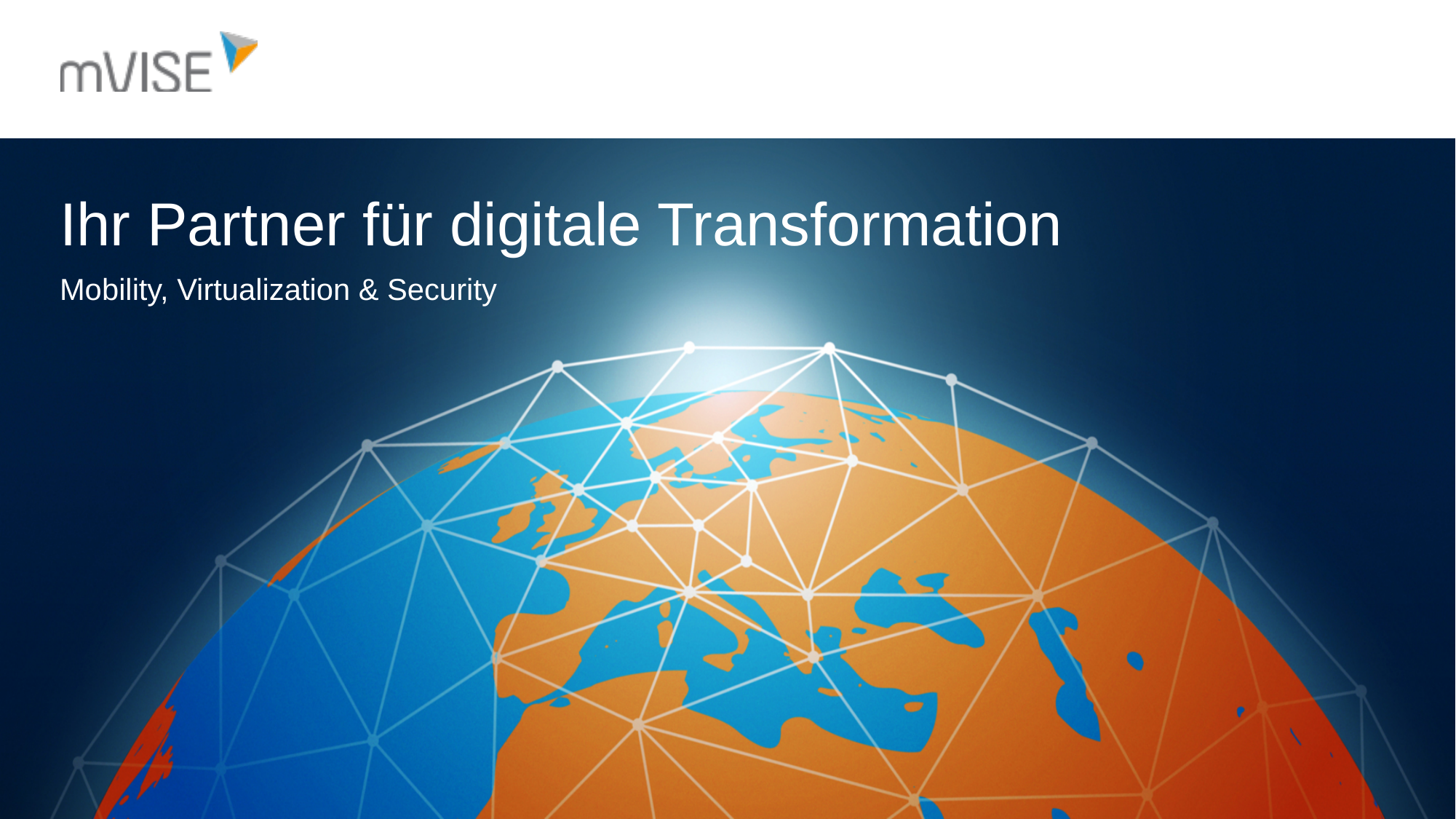

# Ihr Partner für digitale Transformation
Mobility, Virtualization & Security